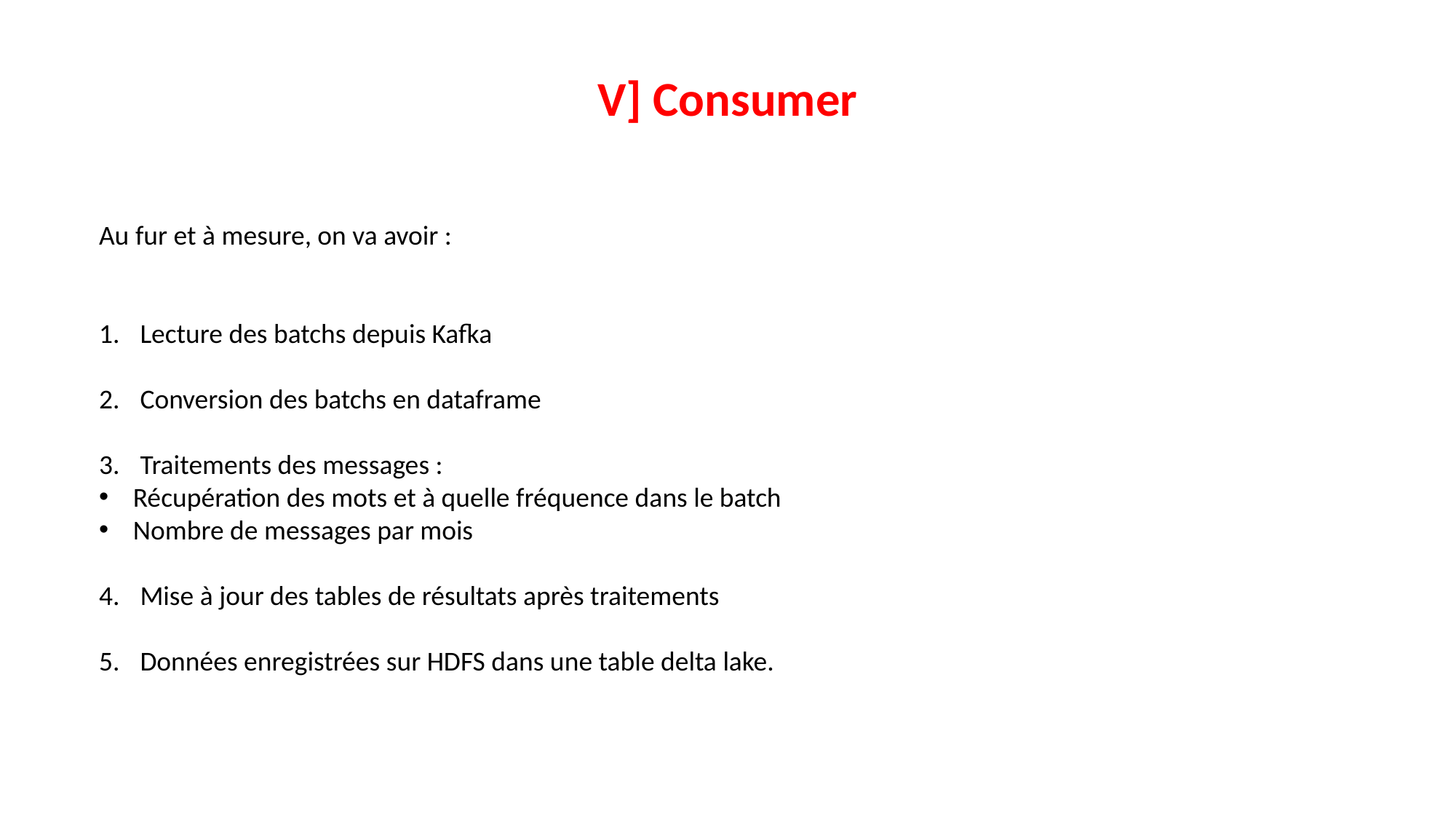

V] Consumer
Au fur et à mesure, on va avoir :

Lecture des batchs depuis Kafka

Conversion des batchs en dataframe

Traitements des messages :
Récupération des mots et à quelle fréquence dans le batch
Nombre de messages par mois

Mise à jour des tables de résultats après traitements

Données enregistrées sur HDFS dans une table delta lake.